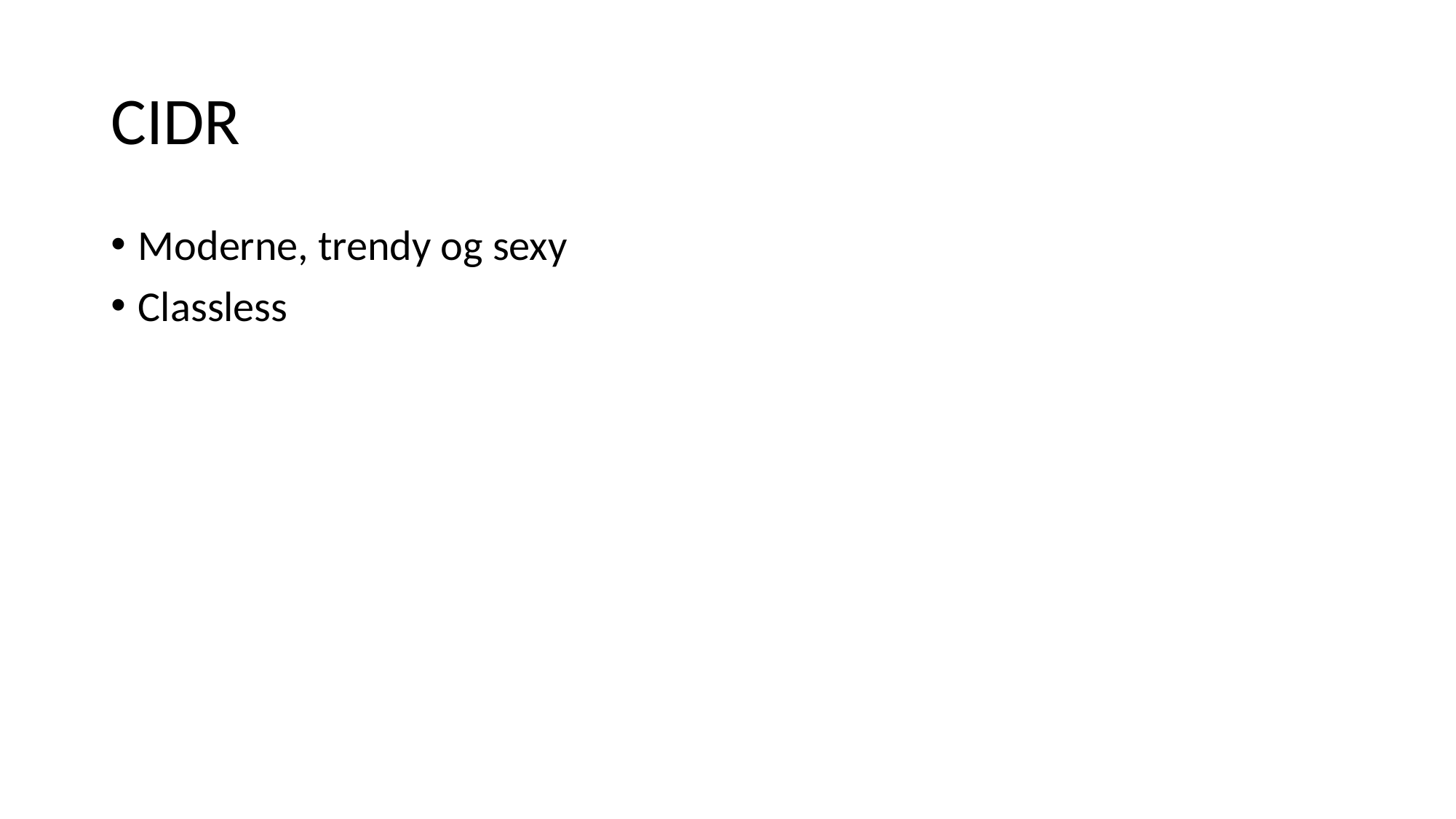

# CIDR
Moderne, trendy og sexy
Classless